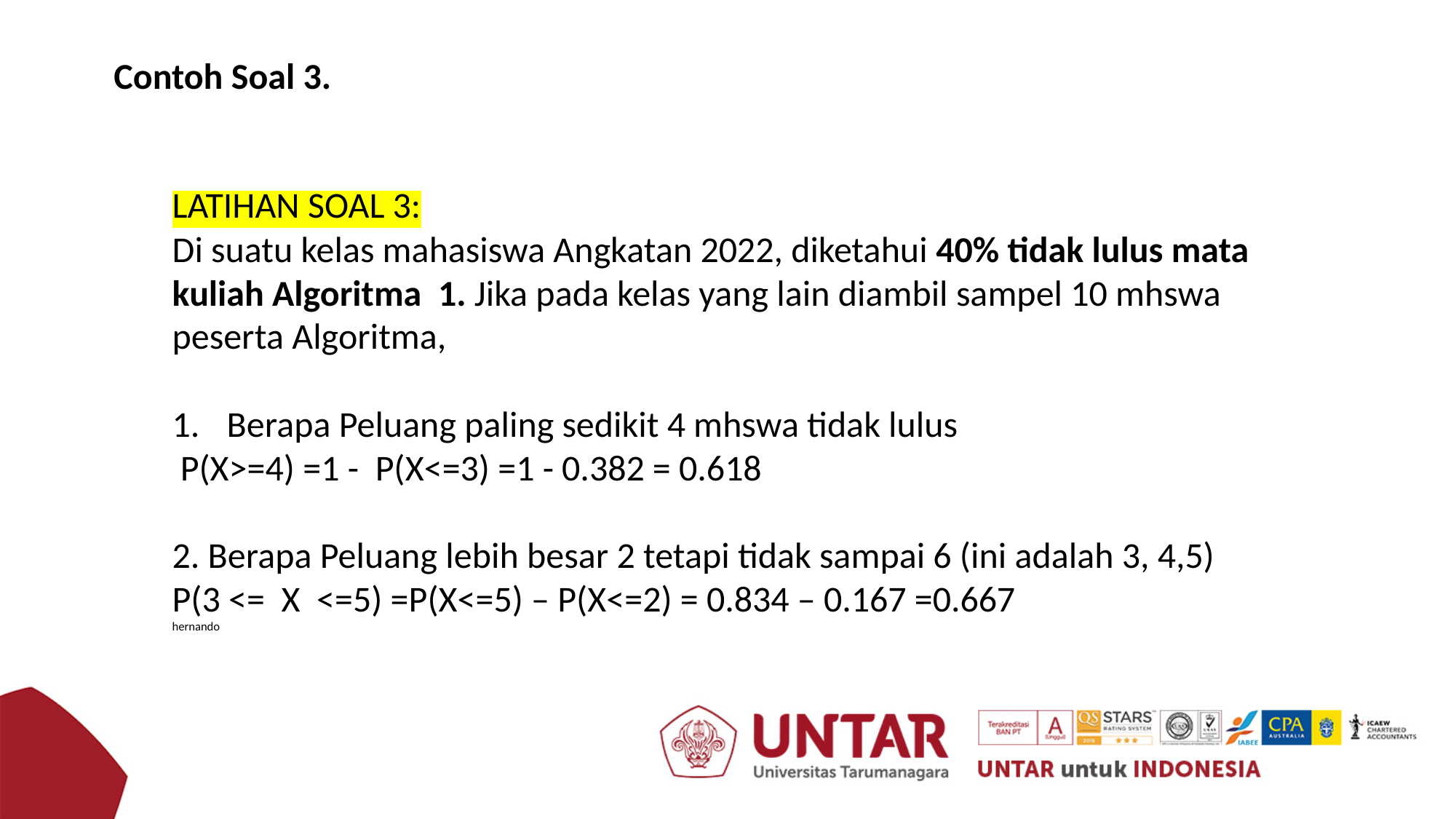

Contoh Soal 3.
LATIHAN SOAL 3:
Di suatu kelas mahasiswa Angkatan 2022, diketahui 40% tidak lulus mata kuliah Algoritma  1. Jika pada kelas yang lain diambil sampel 10 mhswa peserta Algoritma,

Berapa Peluang paling sedikit 4 mhswa tidak lulus
 P(X>=4) =1 -  P(X<=3) =1 - 0.382 = 0.618

2. Berapa Peluang lebih besar 2 tetapi tidak sampai 6 (ini adalah 3, 4,5)
P(3 <=  X  <=5) =P(X<=5) – P(X<=2) = 0.834 – 0.167 =0.667
hernando